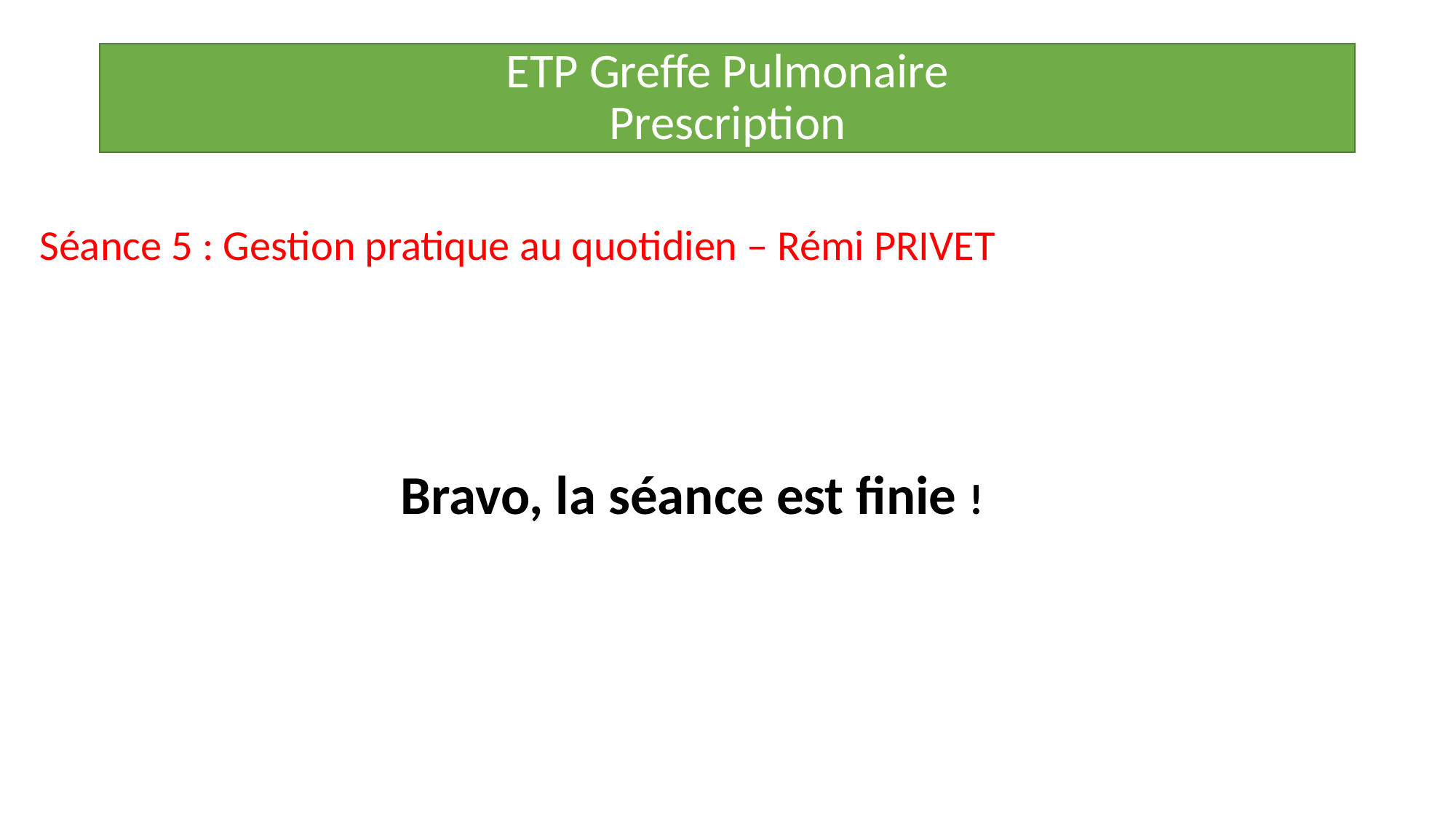

ETP Greffe Pulmonaire
Prescription
Séance 5 : Gestion pratique au quotidien – Rémi PRIVET

Bravo, la séance est finie !